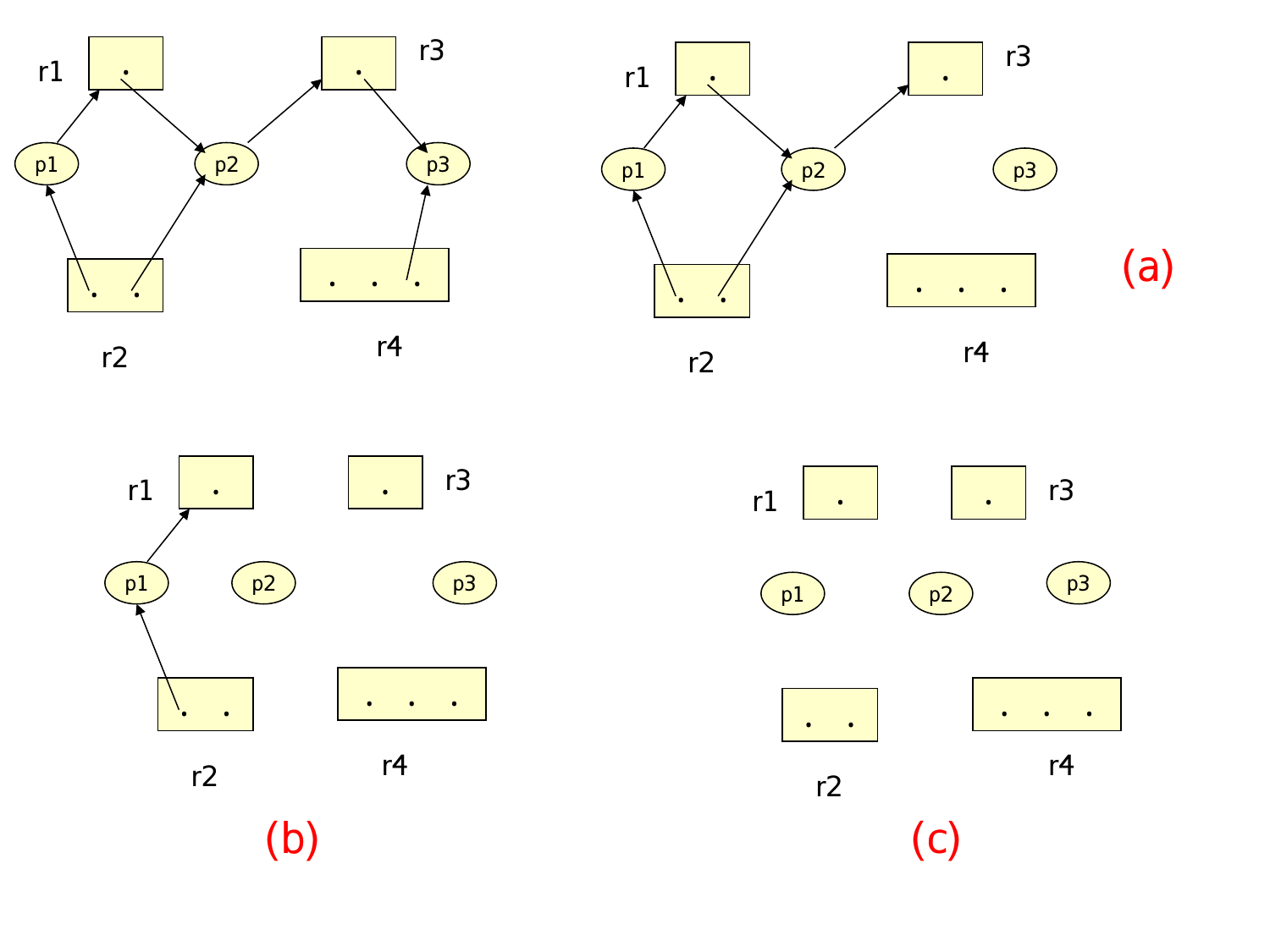

r3
.
.
r1

p1
p3

. . .
. .
r4
r2
p2
r3
.
.
r1

p1
p2
p3

. . .
. .
r4
r2
(a)
.
.
r3
r1

p1
p2
p3

. . .
. .
r4
r2
(b)
.
.
r3
r1
p3
p1
p2
. . .
. .
r4
r2
(c)